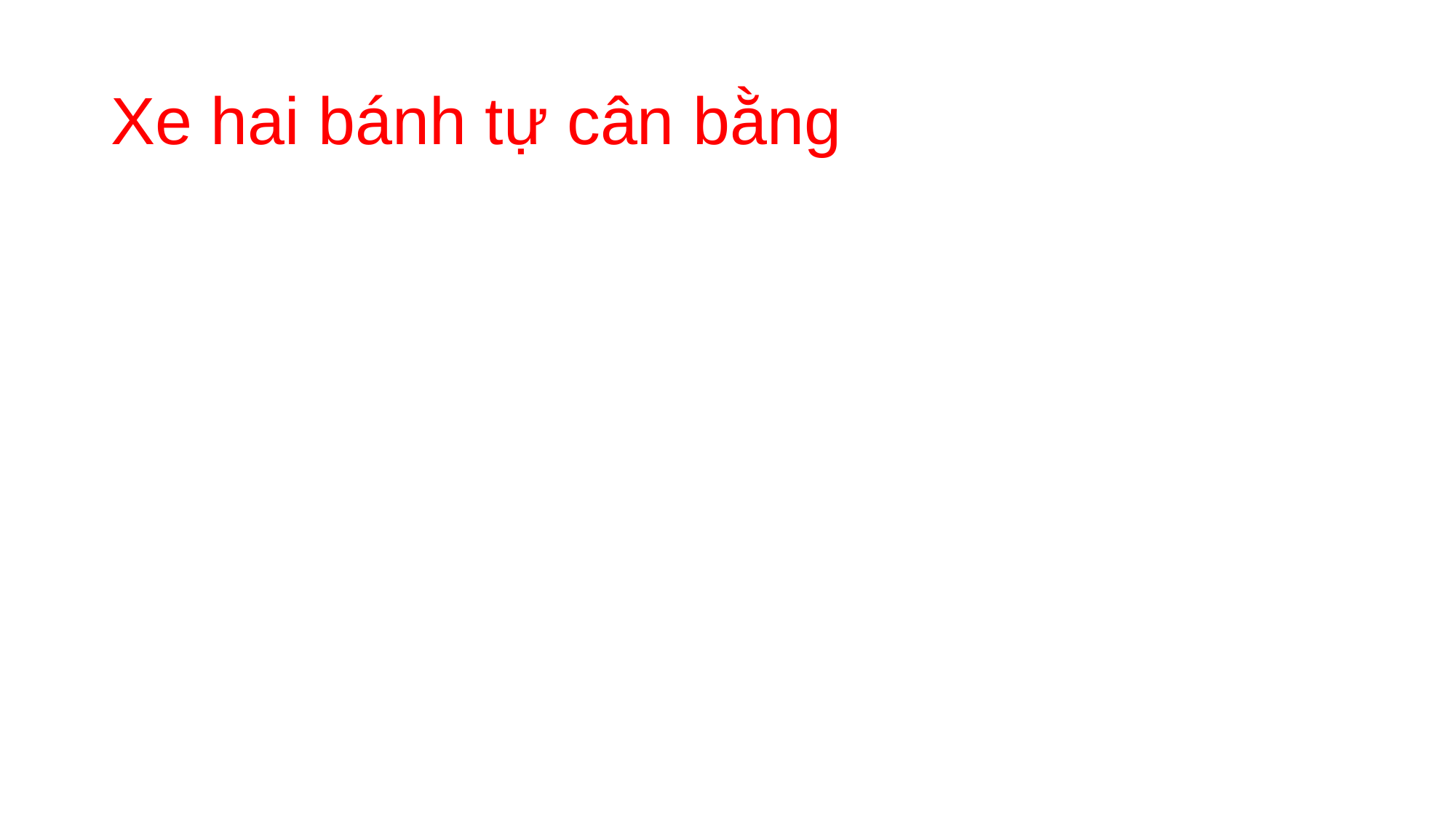

# Xe hai bánh tự cân bằng